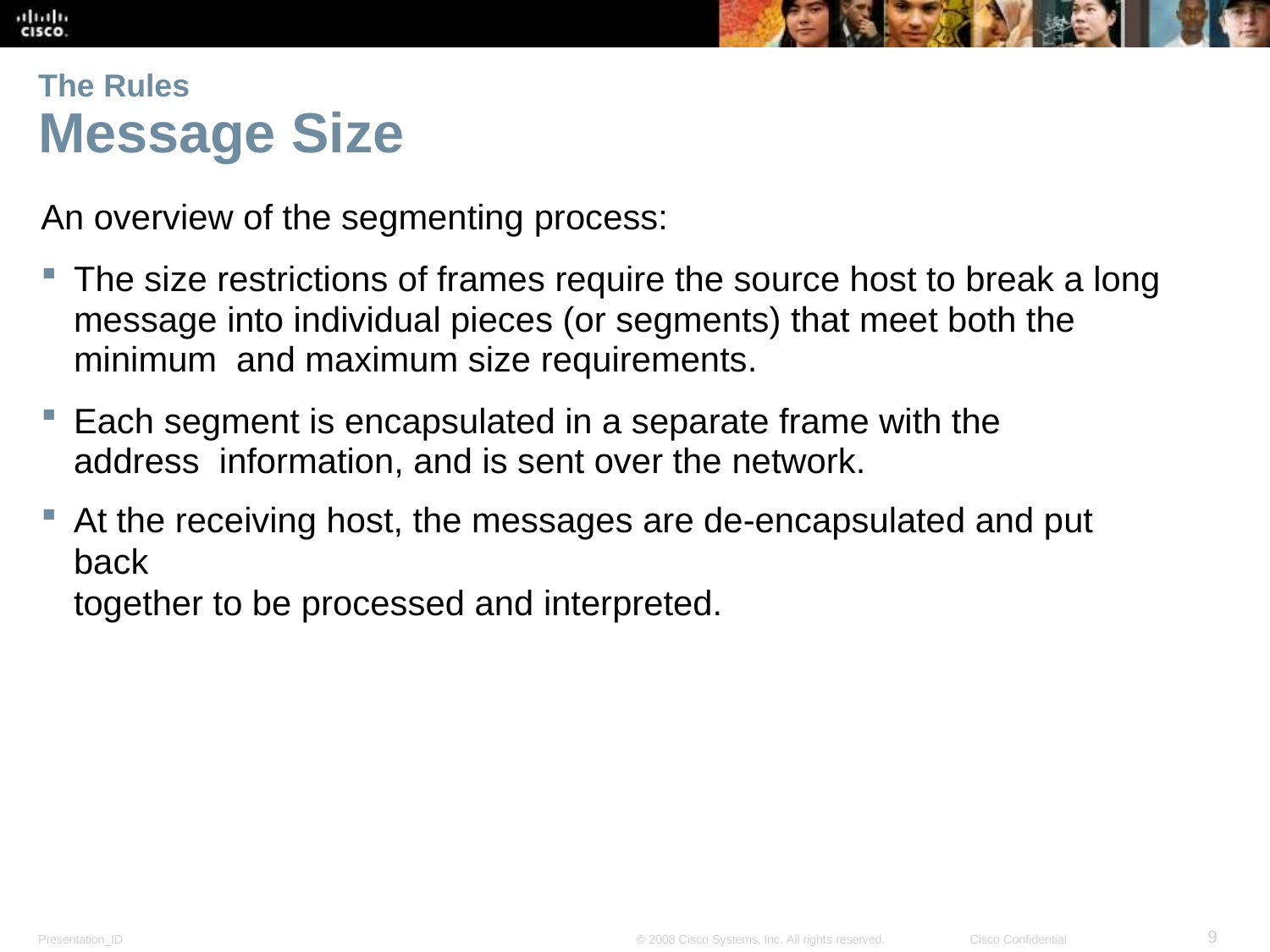

The Rules
# Message Size
An overview of the segmenting process:
The size restrictions of frames require the source host to break a long  message into individual pieces (or segments) that meet both the minimum  and maximum size requirements.
Each segment is encapsulated in a separate frame with the address  information, and is sent over the network.
At the receiving host, the messages are de-encapsulated and put back
together to be processed and interpreted.
9
Presentation_ID
© 2008 Cisco Systems, Inc. All rights reserved.
Cisco Confidential